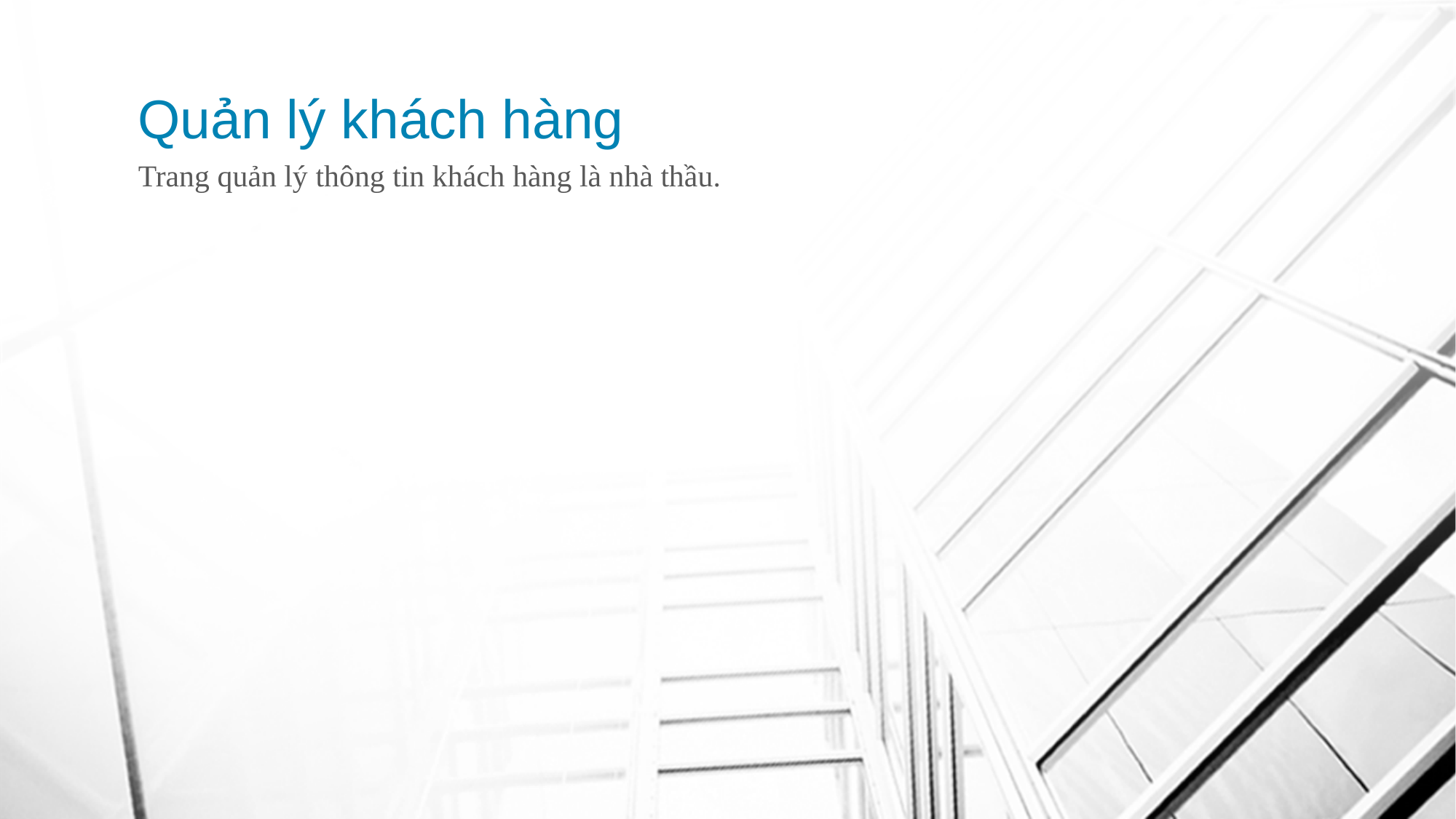

# Quản lý khách hàng
Trang quản lý thông tin khách hàng là nhà thầu.